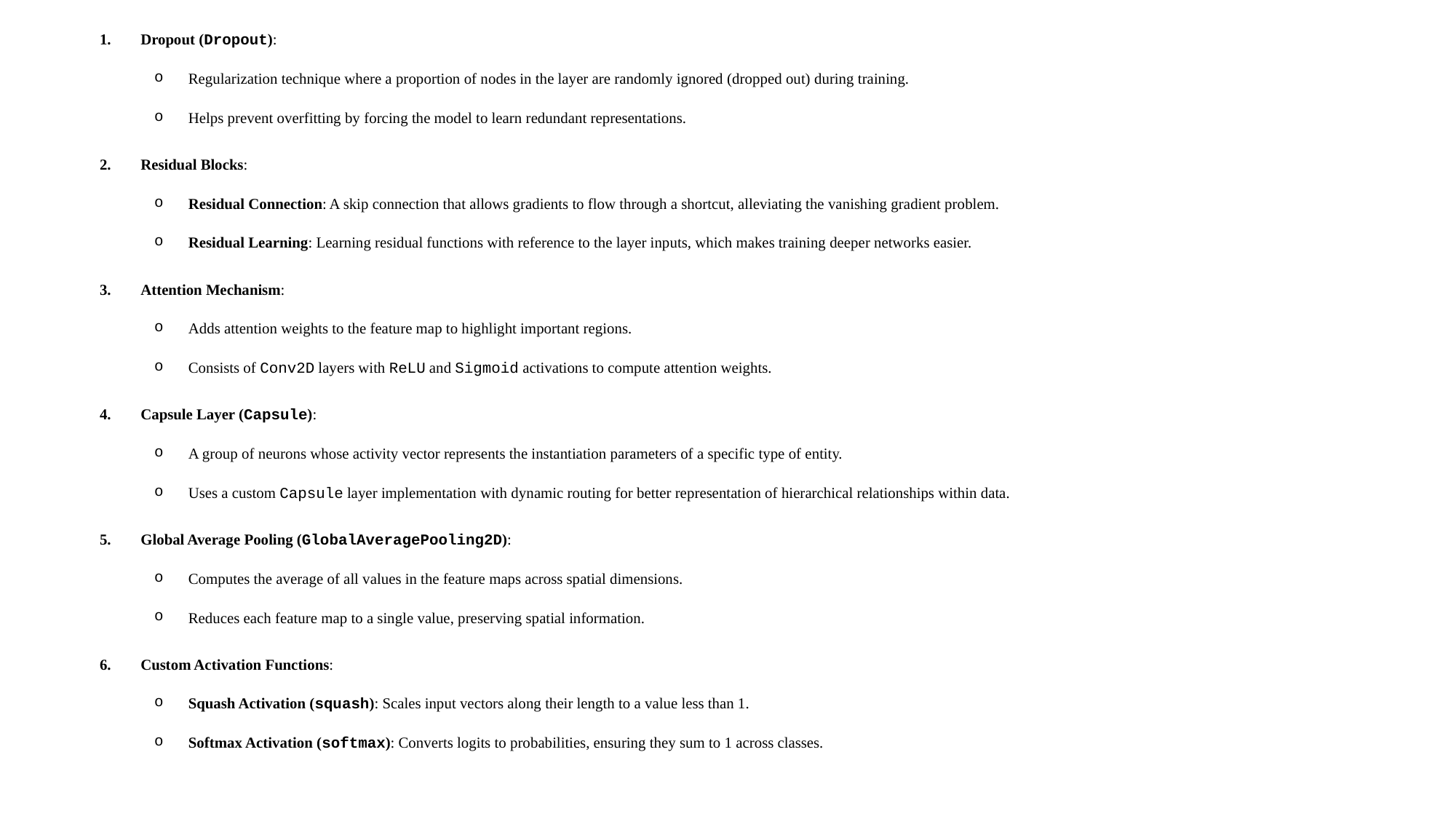

Dropout (Dropout):
Regularization technique where a proportion of nodes in the layer are randomly ignored (dropped out) during training.
Helps prevent overfitting by forcing the model to learn redundant representations.
Residual Blocks:
Residual Connection: A skip connection that allows gradients to flow through a shortcut, alleviating the vanishing gradient problem.
Residual Learning: Learning residual functions with reference to the layer inputs, which makes training deeper networks easier.
Attention Mechanism:
Adds attention weights to the feature map to highlight important regions.
Consists of Conv2D layers with ReLU and Sigmoid activations to compute attention weights.
Capsule Layer (Capsule):
A group of neurons whose activity vector represents the instantiation parameters of a specific type of entity.
Uses a custom Capsule layer implementation with dynamic routing for better representation of hierarchical relationships within data.
Global Average Pooling (GlobalAveragePooling2D):
Computes the average of all values in the feature maps across spatial dimensions.
Reduces each feature map to a single value, preserving spatial information.
Custom Activation Functions:
Squash Activation (squash): Scales input vectors along their length to a value less than 1.
Softmax Activation (softmax): Converts logits to probabilities, ensuring they sum to 1 across classes.

#